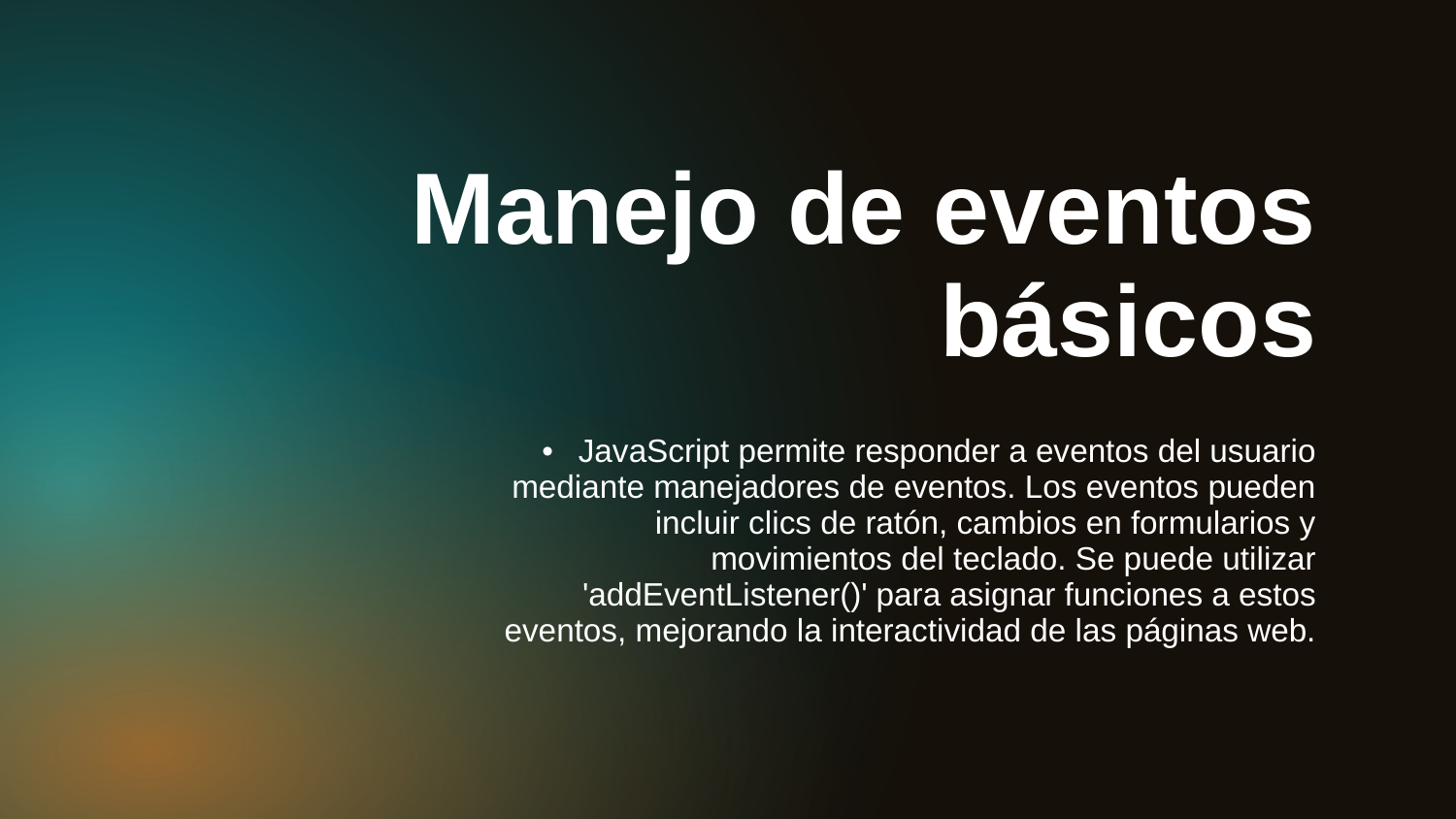

Manejo de eventos básicos
# JavaScript permite responder a eventos del usuario mediante manejadores de eventos. Los eventos pueden incluir clics de ratón, cambios en formularios y movimientos del teclado. Se puede utilizar 'addEventListener()' para asignar funciones a estos eventos, mejorando la interactividad de las páginas web.